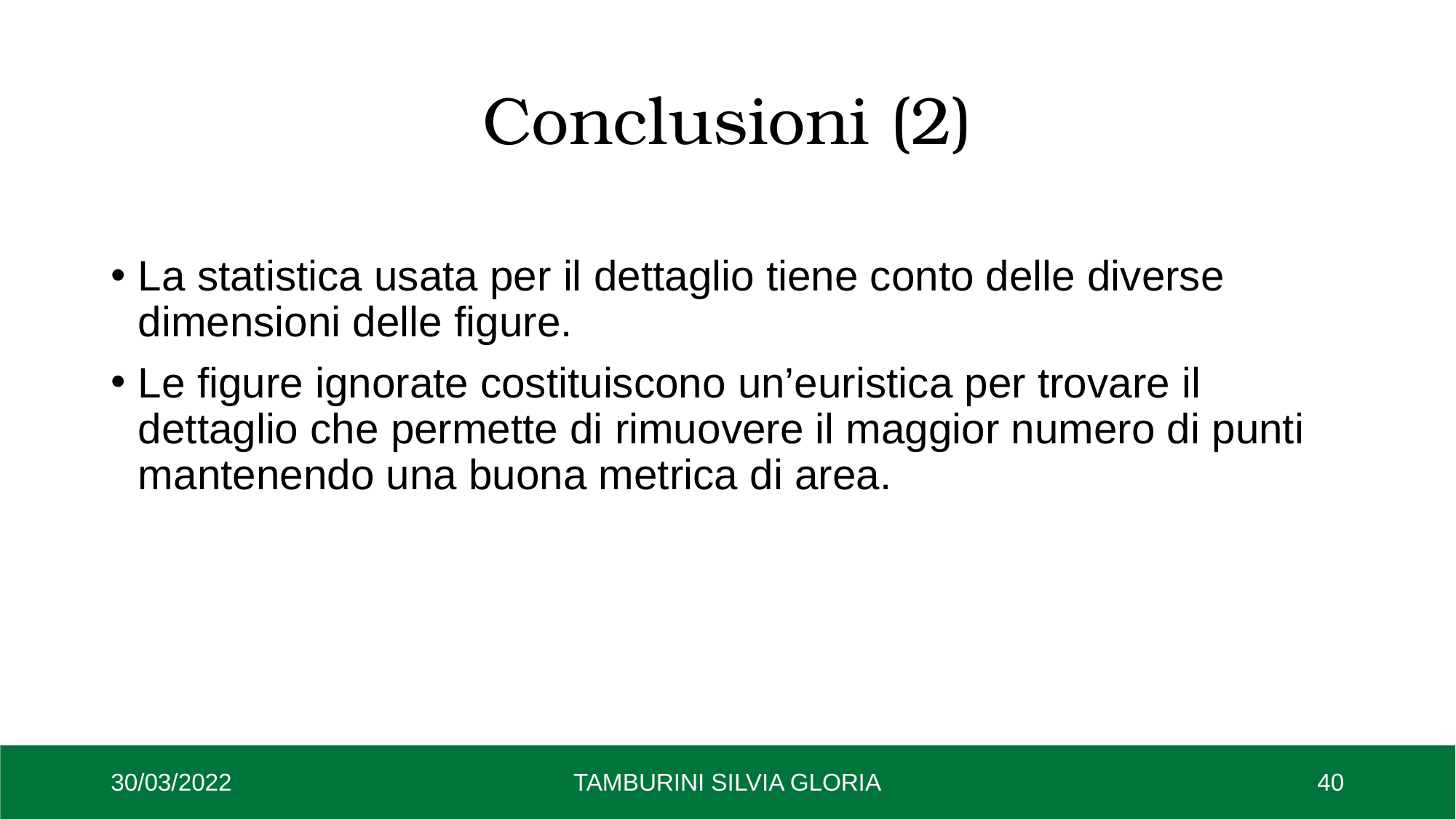

# Conclusioni (2)
La statistica usata per il dettaglio tiene conto delle diverse dimensioni delle figure.
Le figure ignorate costituiscono un’euristica per trovare il dettaglio che permette di rimuovere il maggior numero di punti mantenendo una buona metrica di area.
30/03/2022
TAMBURINI SILVIA GLORIA
40